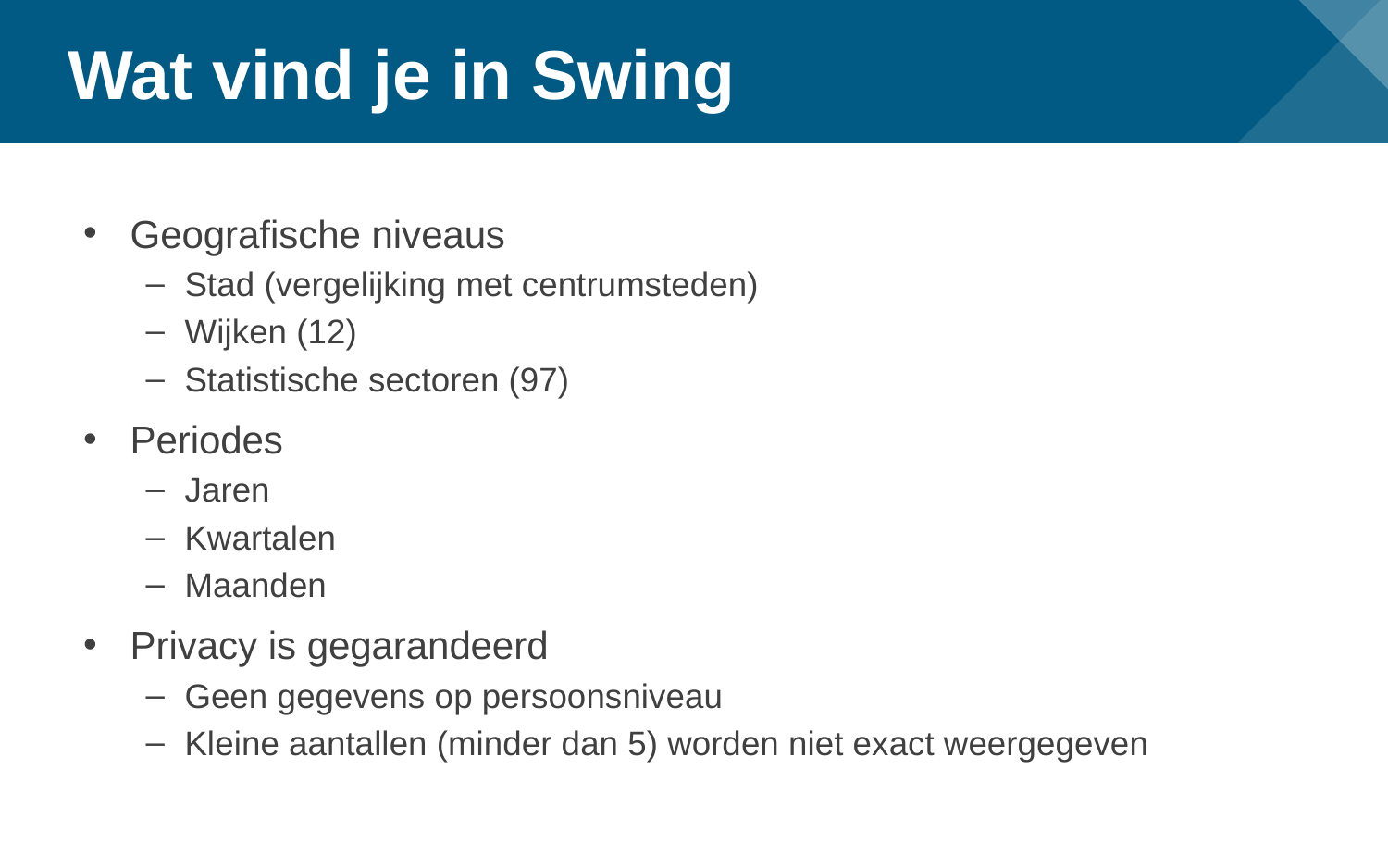

# Wat vind je in Swing
Geografische niveaus
Stad (vergelijking met centrumsteden)
Wijken (12)
Statistische sectoren (97)
Periodes
Jaren
Kwartalen
Maanden
Privacy is gegarandeerd
Geen gegevens op persoonsniveau
Kleine aantallen (minder dan 5) worden niet exact weergegeven